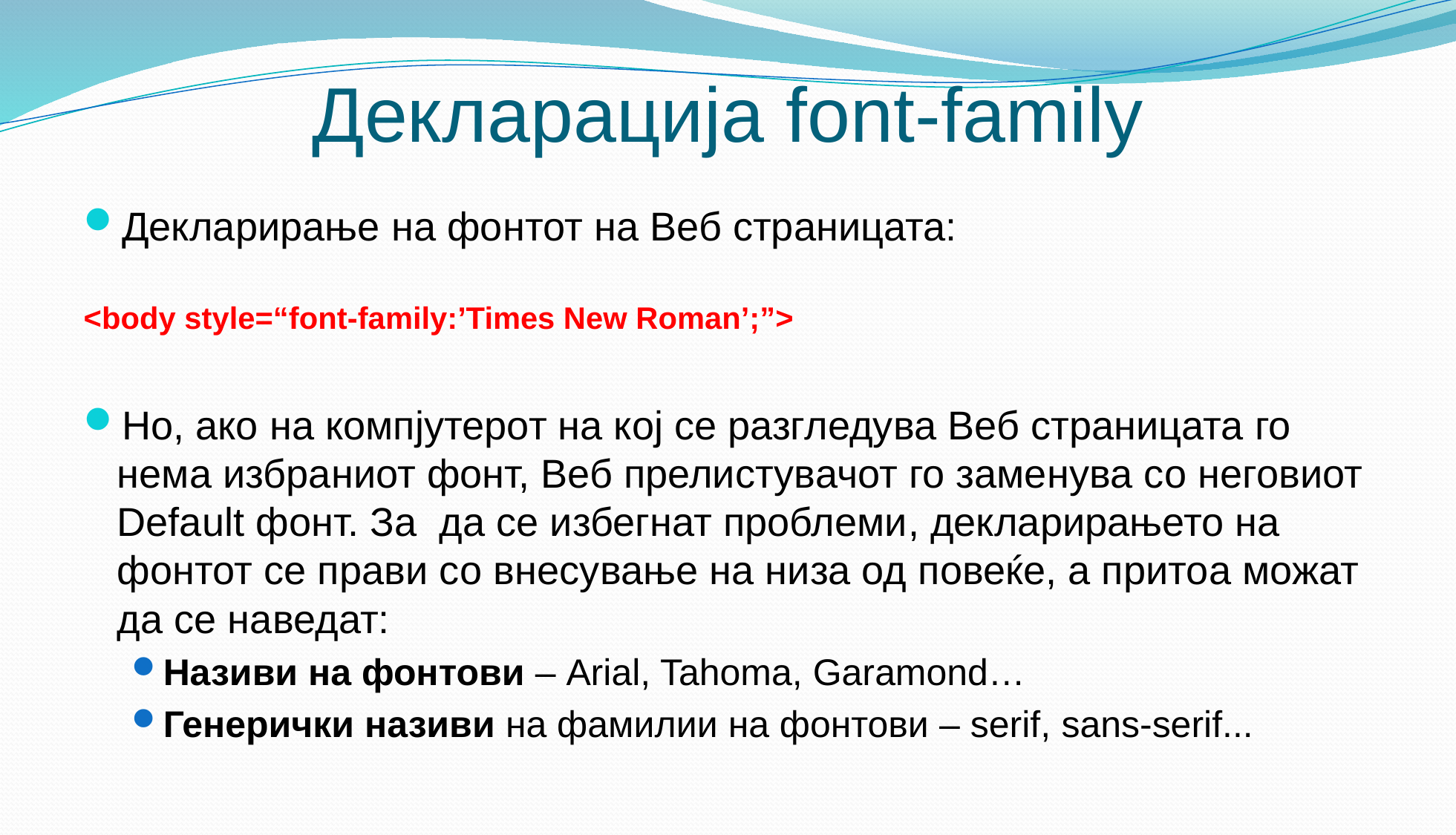

# Декларација font-family
Декларирање на фонтот на Веб страницата:

<body style=“font-family:’Times New Roman’;”>

Но, ако на компјутерот на кој се разгледува Веб страницата го нема избраниот фонт, Веб прелистувачот го заменува со неговиот Default фонт. За  да се избегнат проблеми, декларирањето на фонтот се прави со внесување на низа од повеќе, а притоа можат да се наведат:
Називи на фонтови – Arial, Tahoma, Garamond…
Генерички називи на фамилии на фонтови – serif, sans-serif...